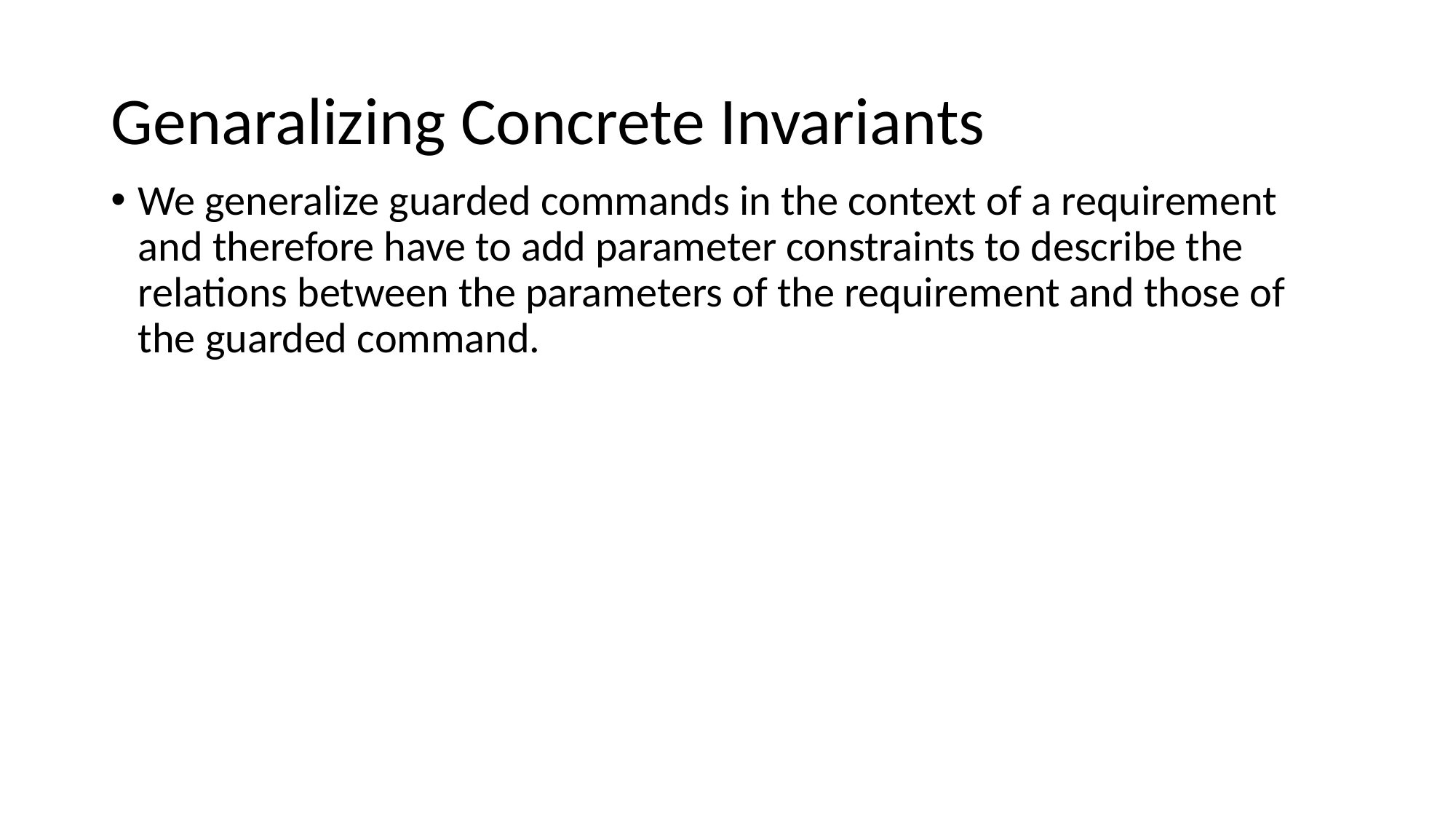

# Genaralizing Concrete Invariants
We generalize guarded commands in the context of a requirement and therefore have to add parameter constraints to describe the relations between the parameters of the requirement and those of the guarded command.